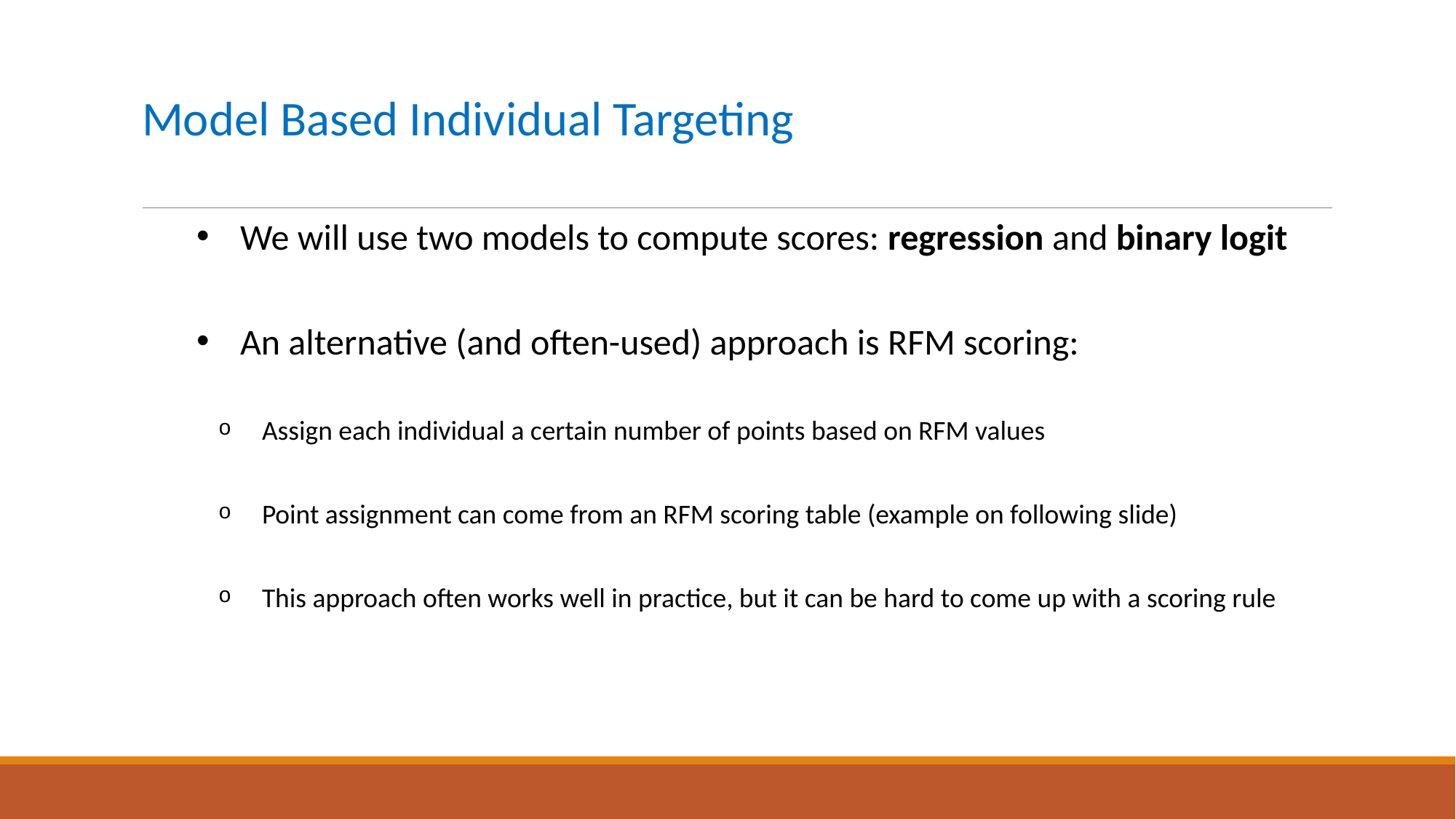

# Model Based Individual Targeting
We will use two models to compute scores: regression and binary logit

An alternative (and often-used) approach is RFM scoring:

Assign each individual a certain number of points based on RFM values

Point assignment can come from an RFM scoring table (example on following slide)

This approach often works well in practice, but it can be hard to come up with a scoring rule